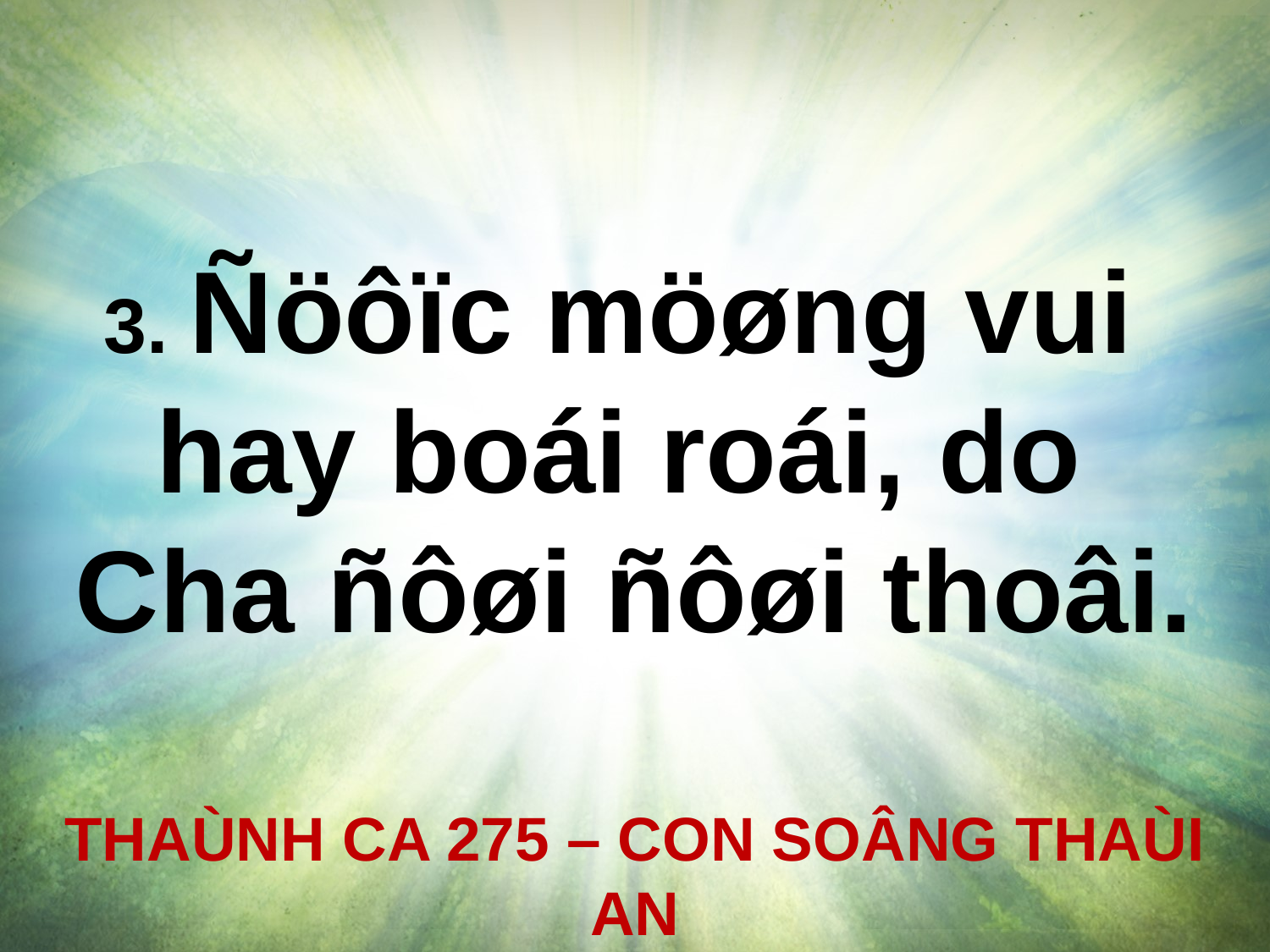

3. Ñöôïc möøng vui
hay boái roái, do
Cha ñôøi ñôøi thoâi.
THAÙNH CA 275 – CON SOÂNG THAÙI AN